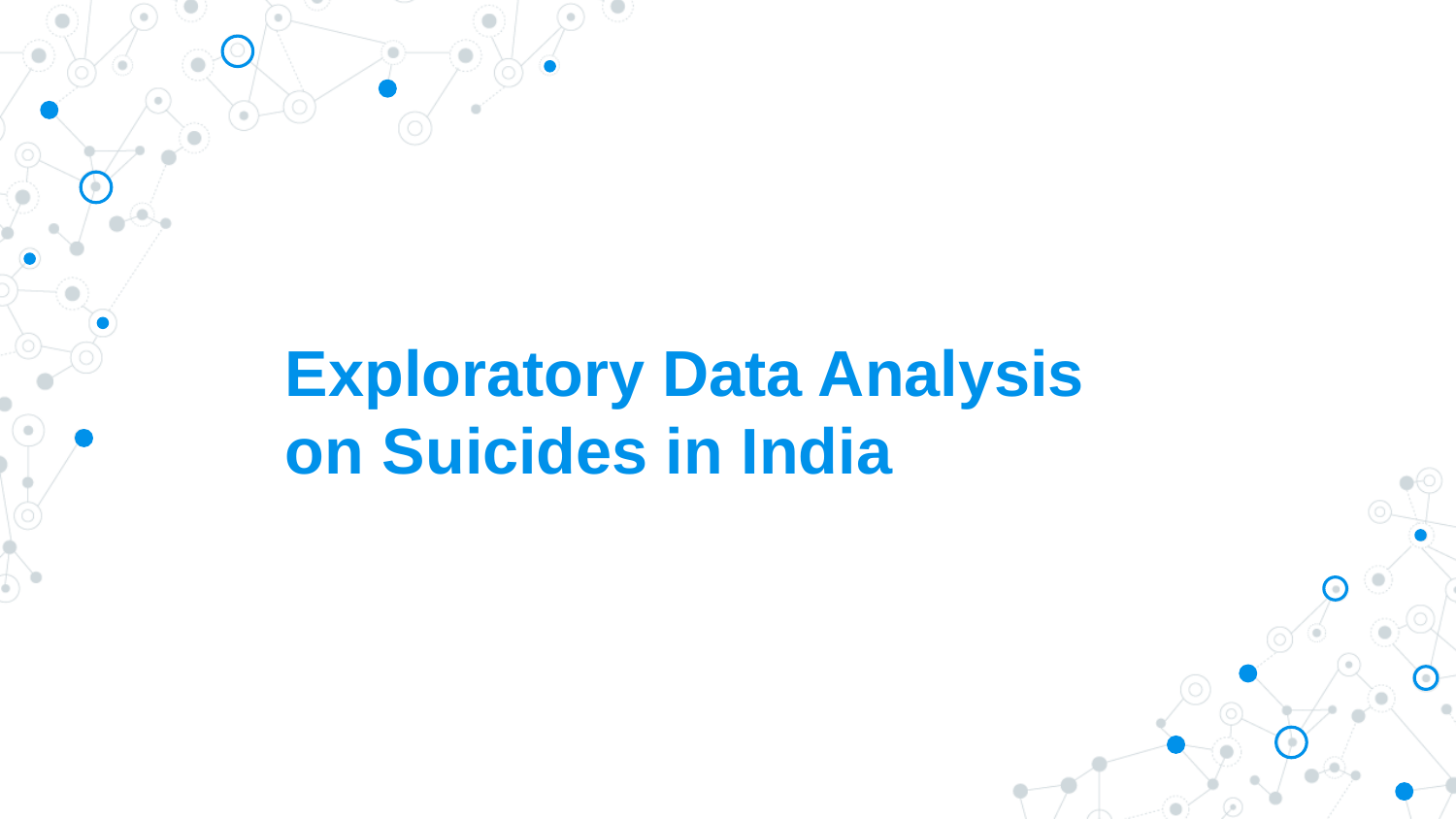

# Exploratory Data Analysis on Suicides in India